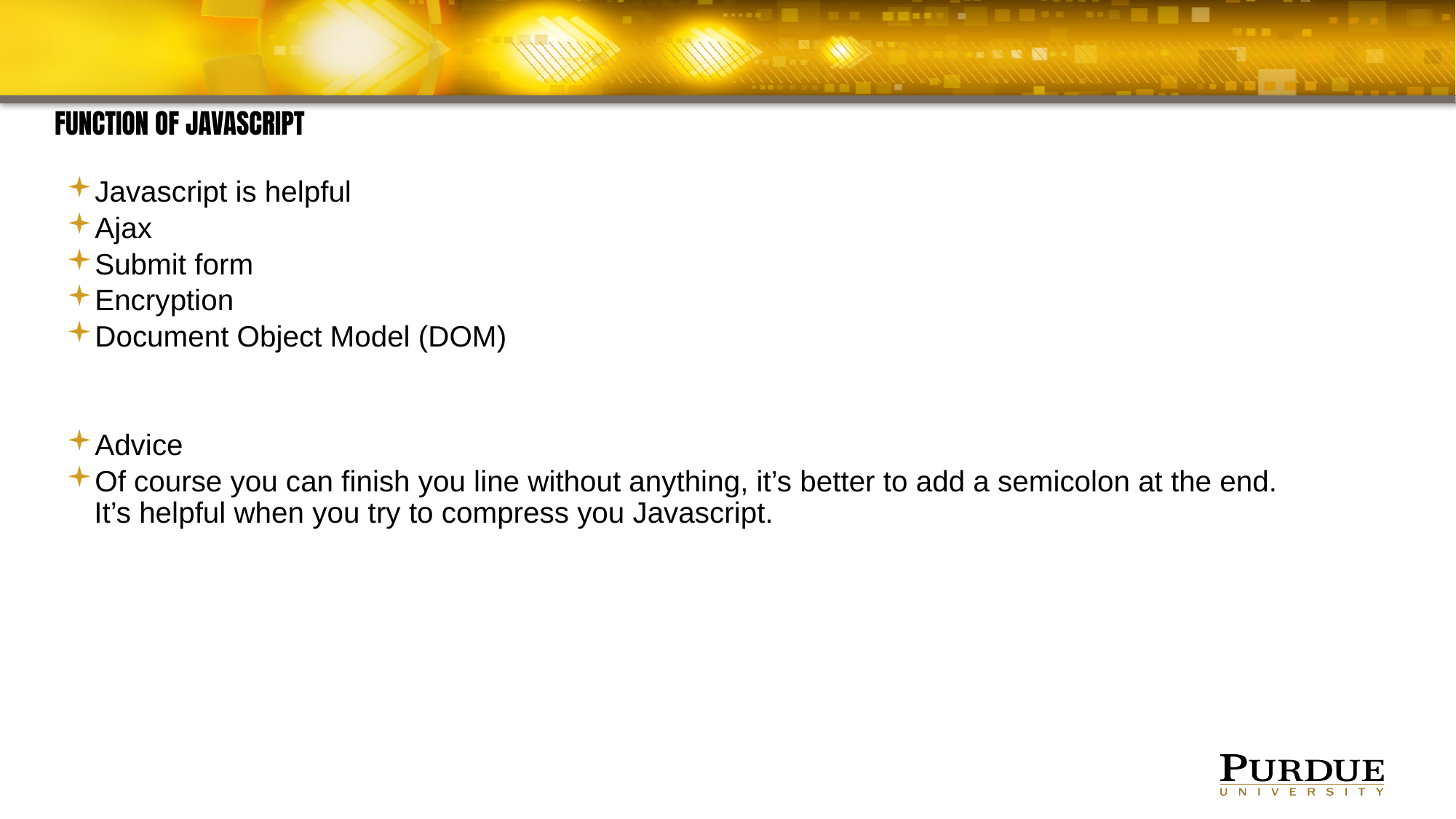

#
function of javascript
Javascript is helpful
Ajax
Submit form
Encryption
Document Object Model (DOM)

Advice
Of course you can finish you line without anything, it’s better to add a semicolon at the end. It’s helpful when you try to compress you Javascript.